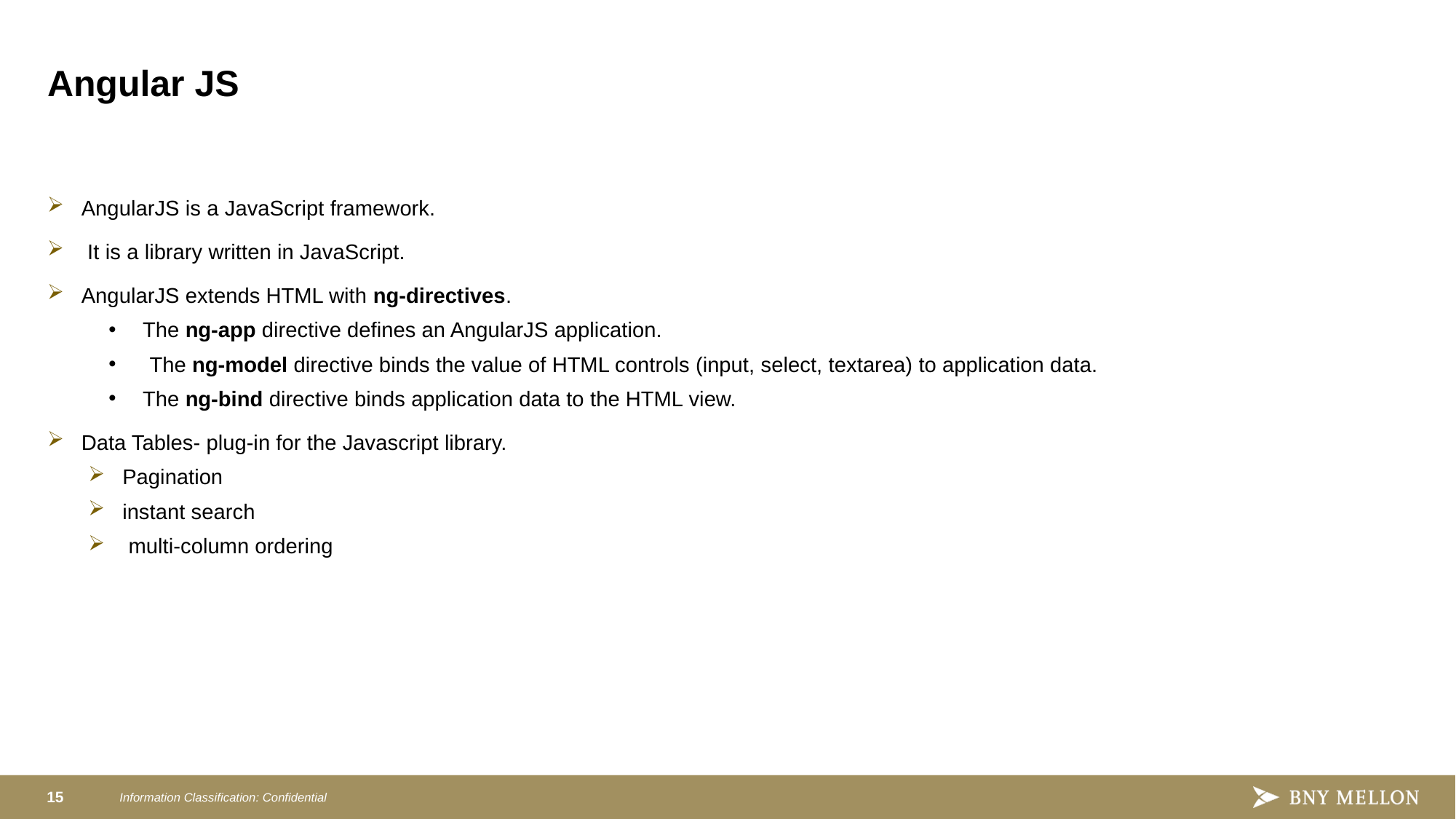

# Angular JS
AngularJS is a JavaScript framework.
 It is a library written in JavaScript.
AngularJS extends HTML with ng-directives.
The ng-app directive defines an AngularJS application.
The ng-model directive binds the value of HTML controls (input, select, textarea) to application data.
The ng-bind directive binds application data to the HTML view.
Data Tables- plug-in for the Javascript library.
Pagination
instant search
 multi-column ordering